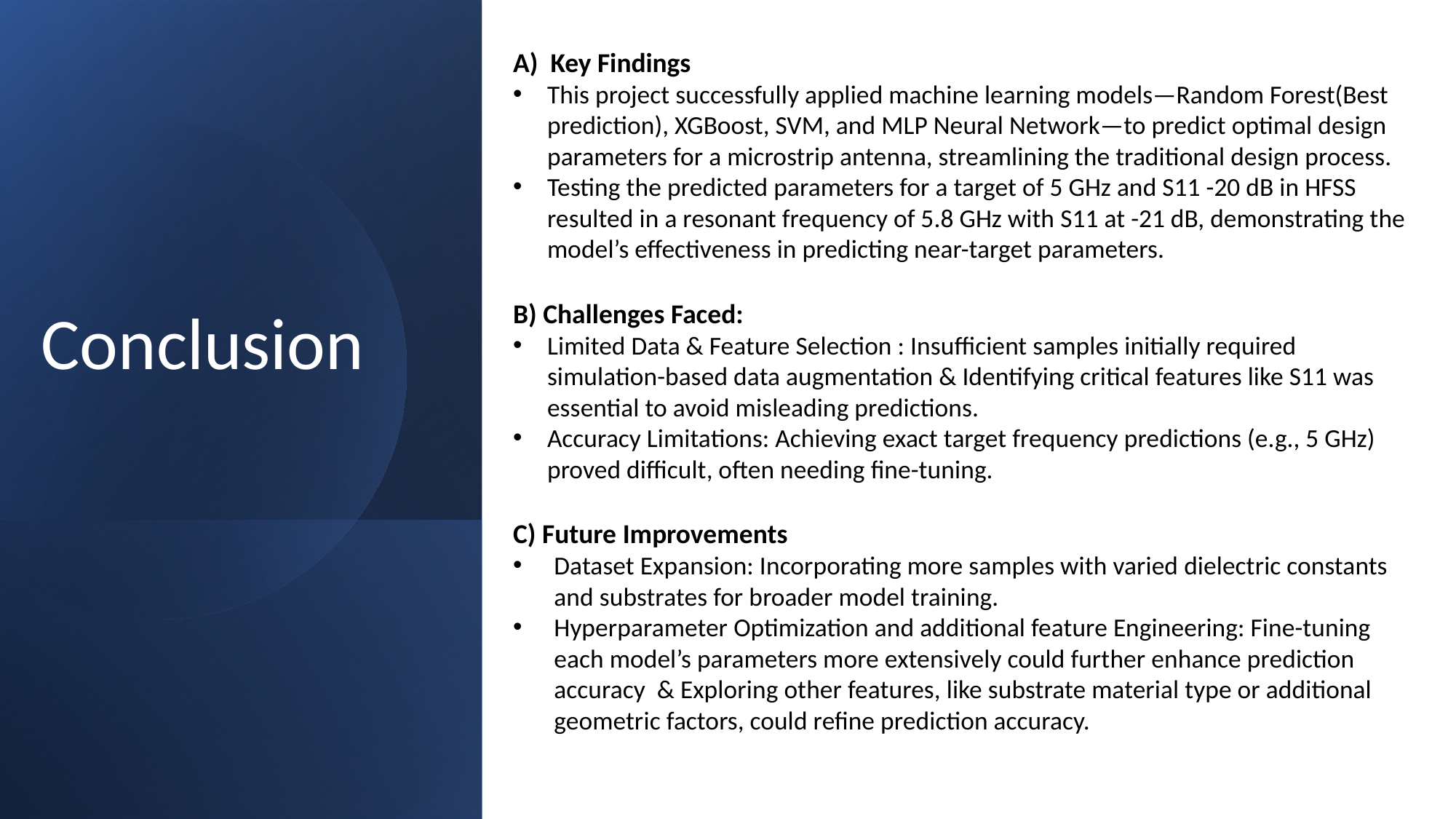

A)  Key Findings
This project successfully applied machine learning models—Random Forest(Best prediction), XGBoost, SVM, and MLP Neural Network—to predict optimal design parameters for a microstrip antenna, streamlining the traditional design process.
Testing the predicted parameters for a target of 5 GHz and S11 -20 dB in HFSS resulted in a resonant frequency of 5.8 GHz with S11 at -21 dB, demonstrating the model’s effectiveness in predicting near-target parameters.

B) Challenges Faced:
Limited Data & Feature Selection : Insufficient samples initially required simulation-based data augmentation & Identifying critical features like S11 was essential to avoid misleading predictions.
Accuracy Limitations: Achieving exact target frequency predictions (e.g., 5 GHz) proved difficult, often needing fine-tuning.

C) Future Improvements
Dataset Expansion: Incorporating more samples with varied dielectric constants and substrates for broader model training.
Hyperparameter Optimization and additional feature Engineering: Fine-tuning each model’s parameters more extensively could further enhance prediction accuracy  & Exploring other features, like substrate material type or additional geometric factors, could refine prediction accuracy.

# Conclusion